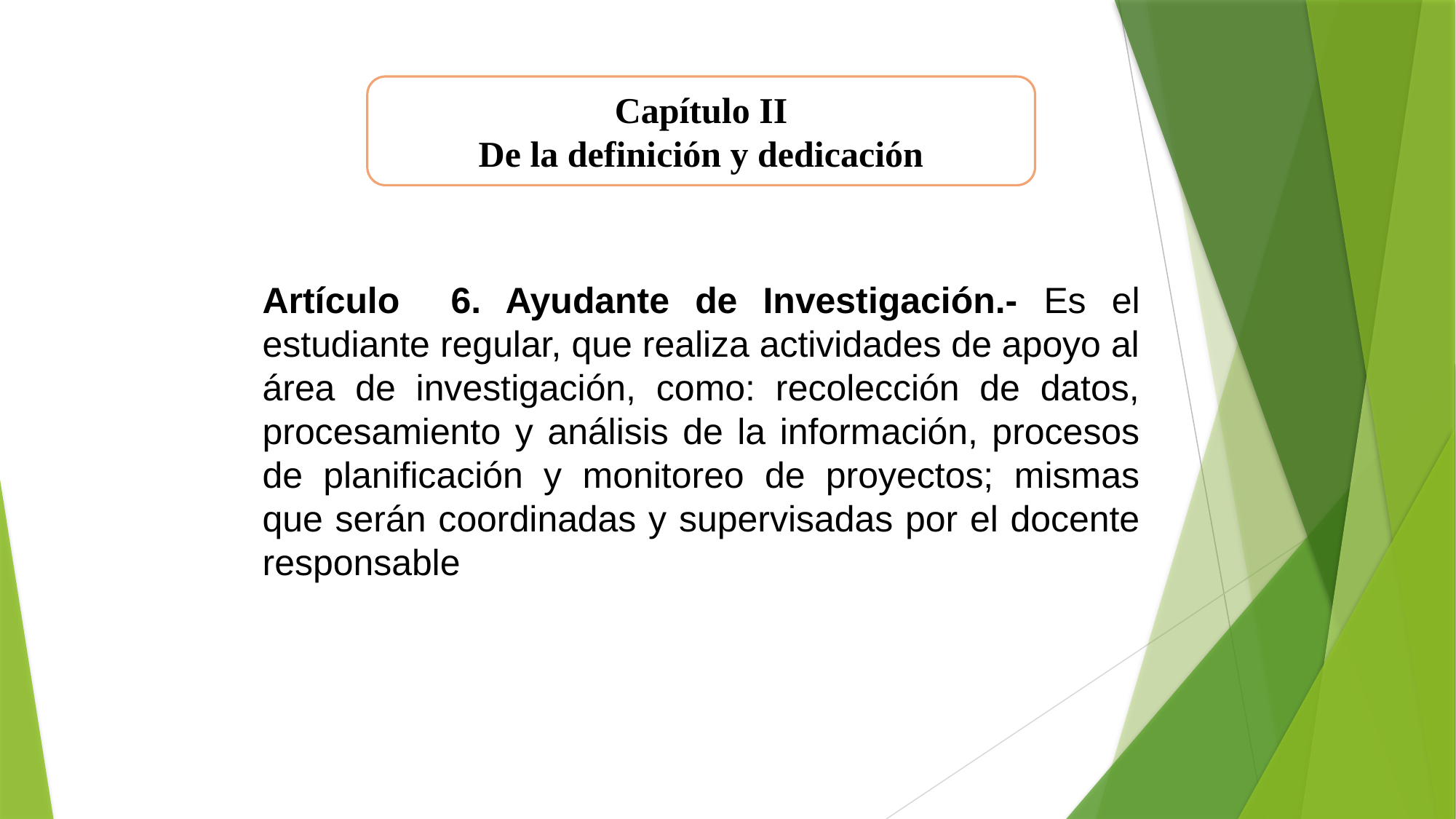

Capítulo II
De la definición y dedicación
Artículo  6. Ayudante de Investigación.- Es el estudiante regular, que realiza actividades de apoyo al área de investigación, como: recolección de datos, procesamiento y análisis de la información, procesos de planificación y monitoreo de proyectos; mismas que serán coordinadas y supervisadas por el docente responsable